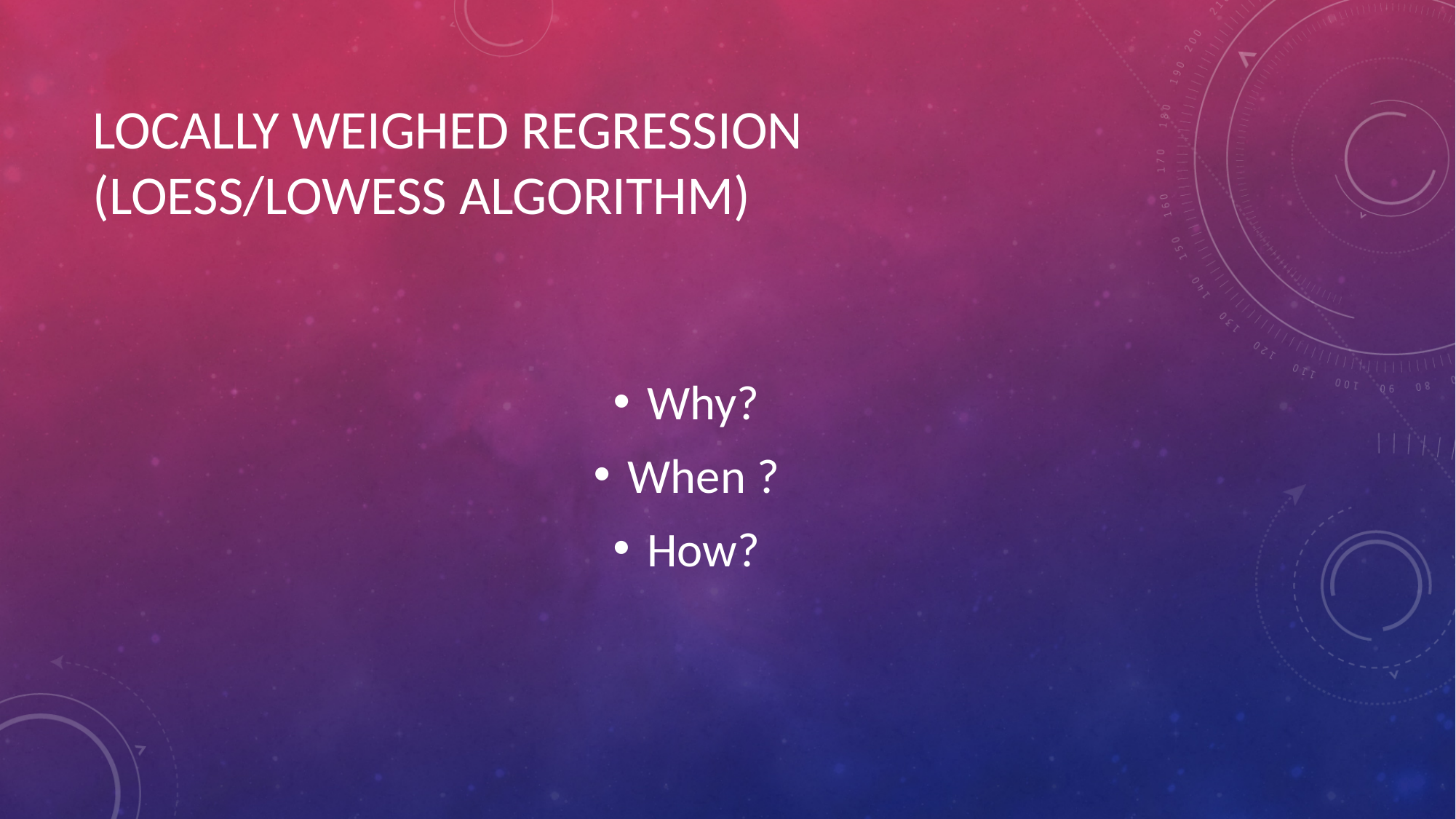

# Locally WEIGHED rEGRESSION (LOESS/LOWESS ALGORITHM)
Why?
When ?
How?